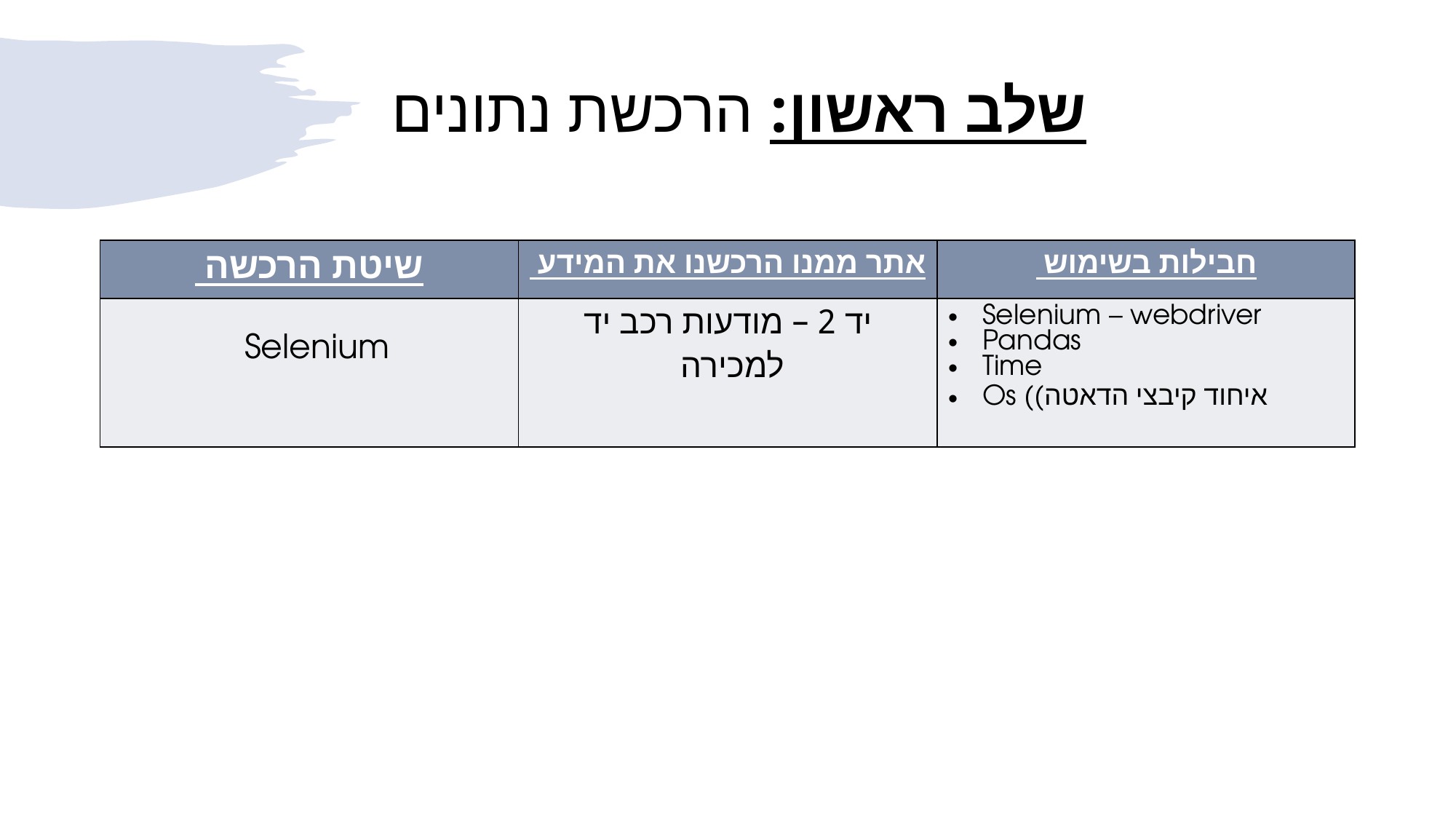

# שלב ראשון: הרכשת נתונים
| שיטת הרכשה | אתר ממנו הרכשנו את המידע | חבילות בשימוש |
| --- | --- | --- |
| Selenium | יד 2 – מודעות רכב יד למכירה | Selenium – webdriver Pandas Time Os ((איחוד קיבצי הדאטה |